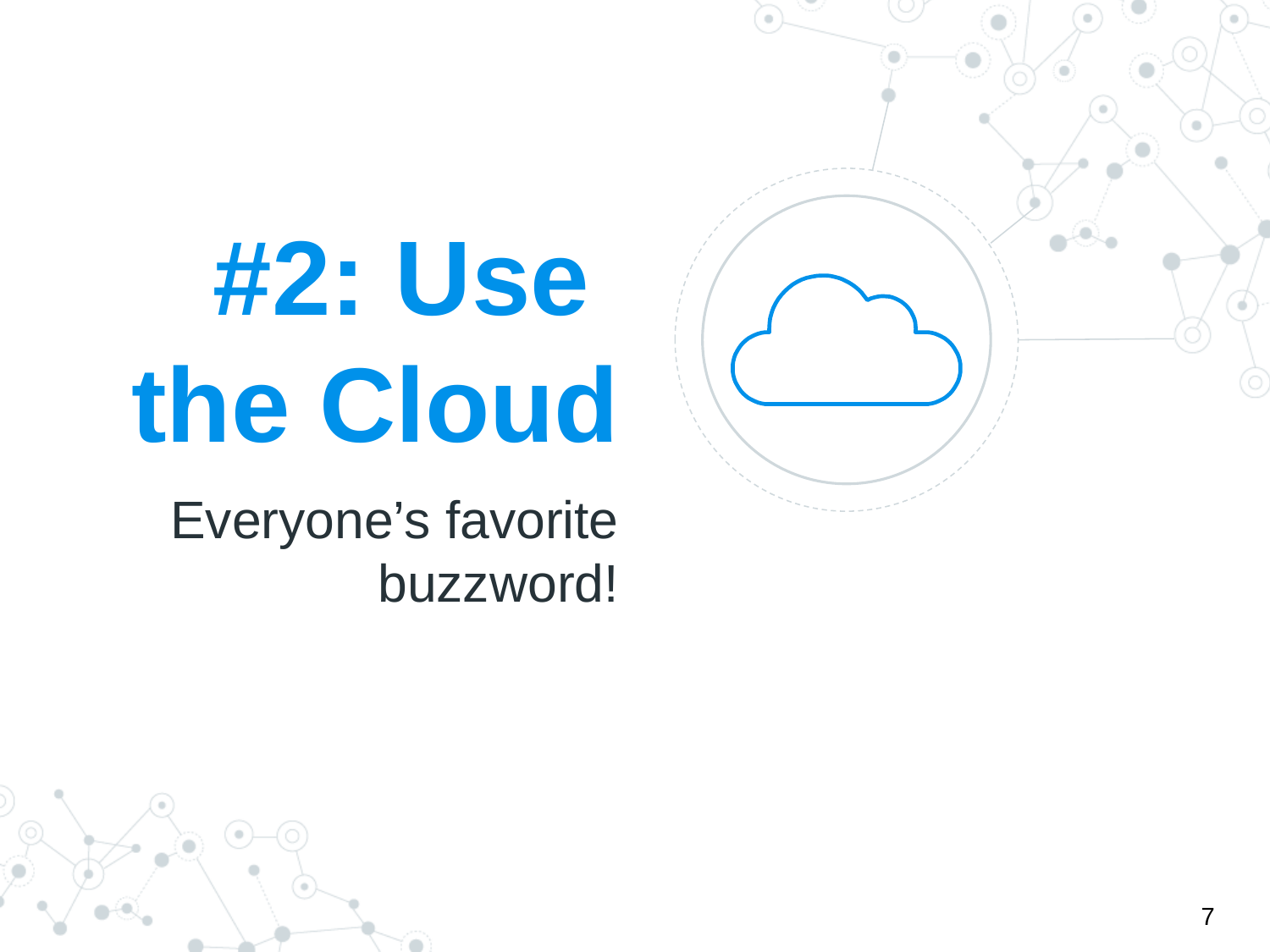

# #2: Use
the Cloud

Everyone’s favorite buzzword!
7